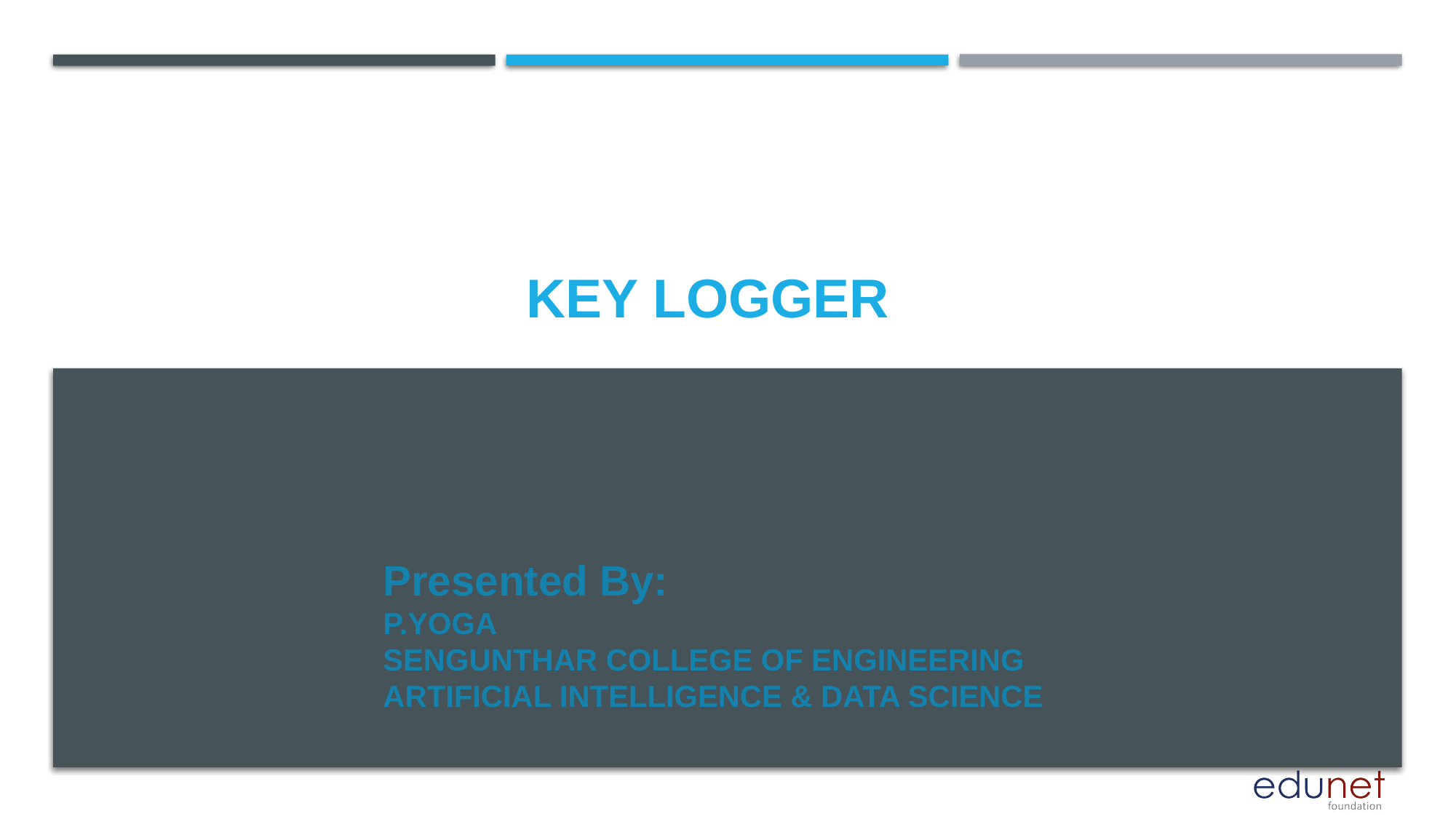

# KEY LOGGER
Presented By:
P.YOGA
SENGUNTHAR COLLEGE OF ENGINEERING
ARTIFICIAL INTELLIGENCE & DATA SCIENCE